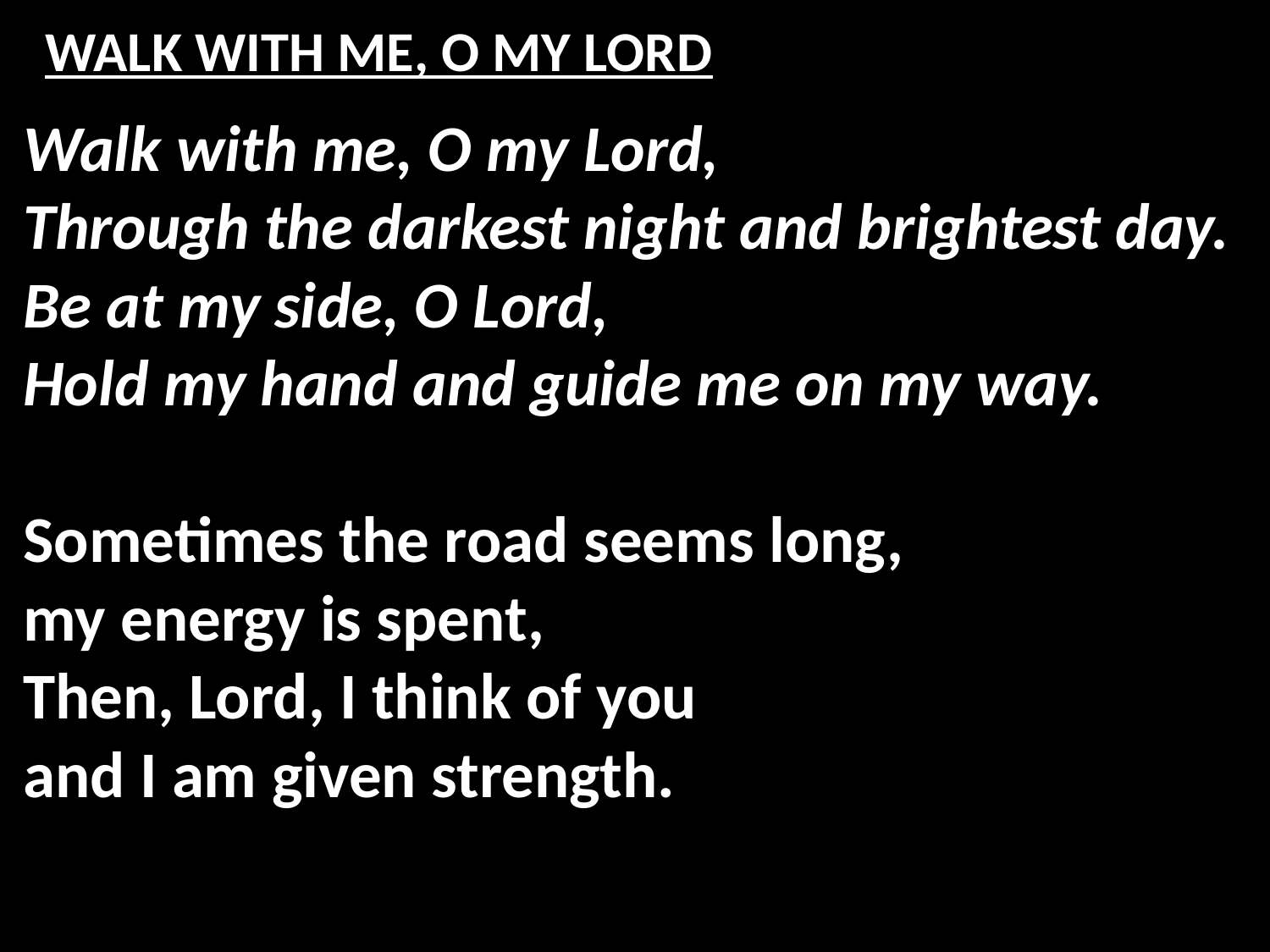

# WALK WITH ME, O MY LORD
Walk with me, O my Lord,
Through the darkest night and brightest day.
Be at my side, O Lord,
Hold my hand and guide me on my way.

Sometimes the road seems long,
my energy is spent,
Then, Lord, I think of you
and I am given strength.